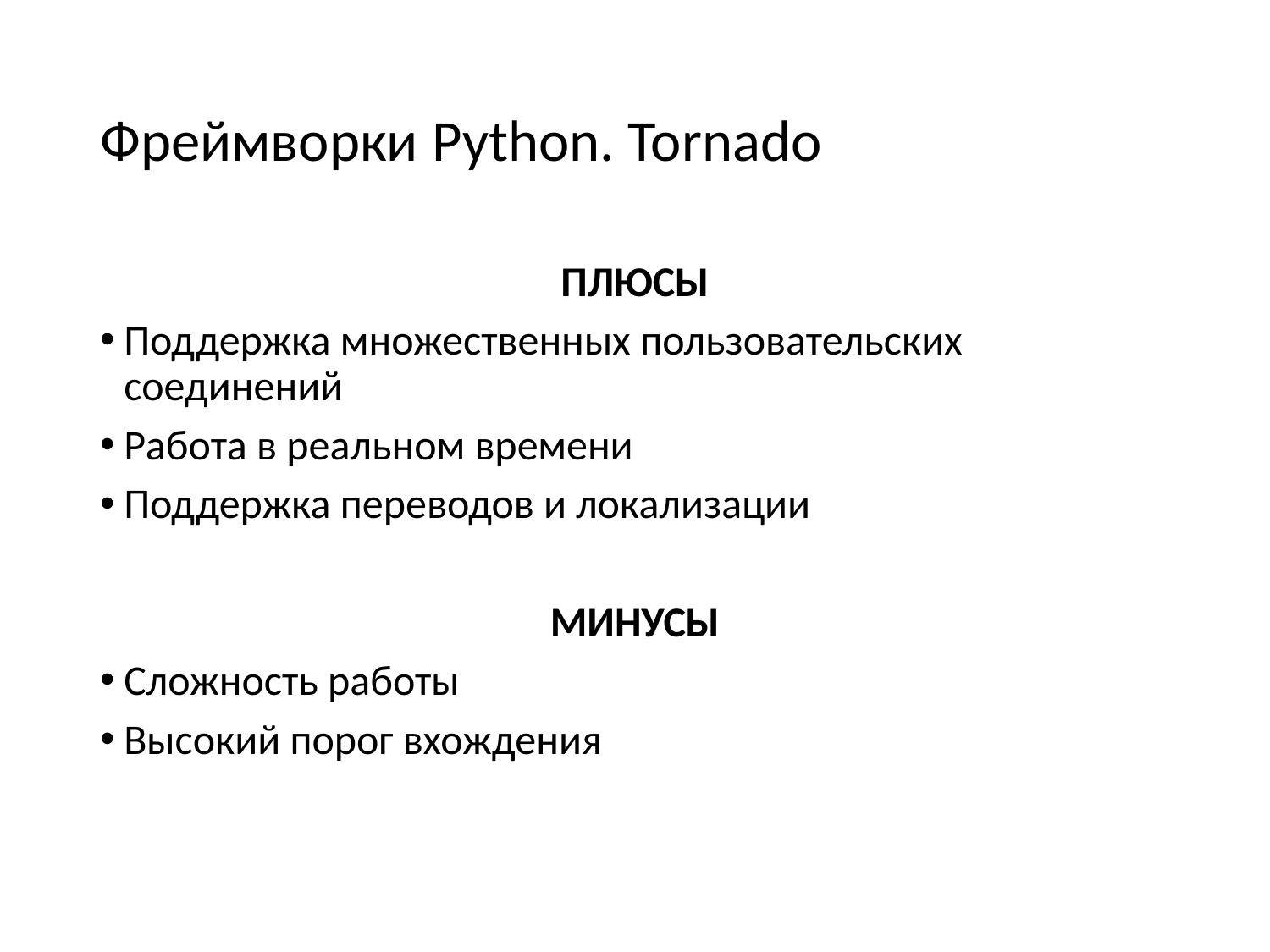

# Фреймворки Python. Tornado
ПЛЮСЫ
Поддержка множественных пользовательских соединений
Работа в реальном времени
Поддержка переводов и локализации

МИНУСЫ
Сложность работы
Высокий порог вхождения